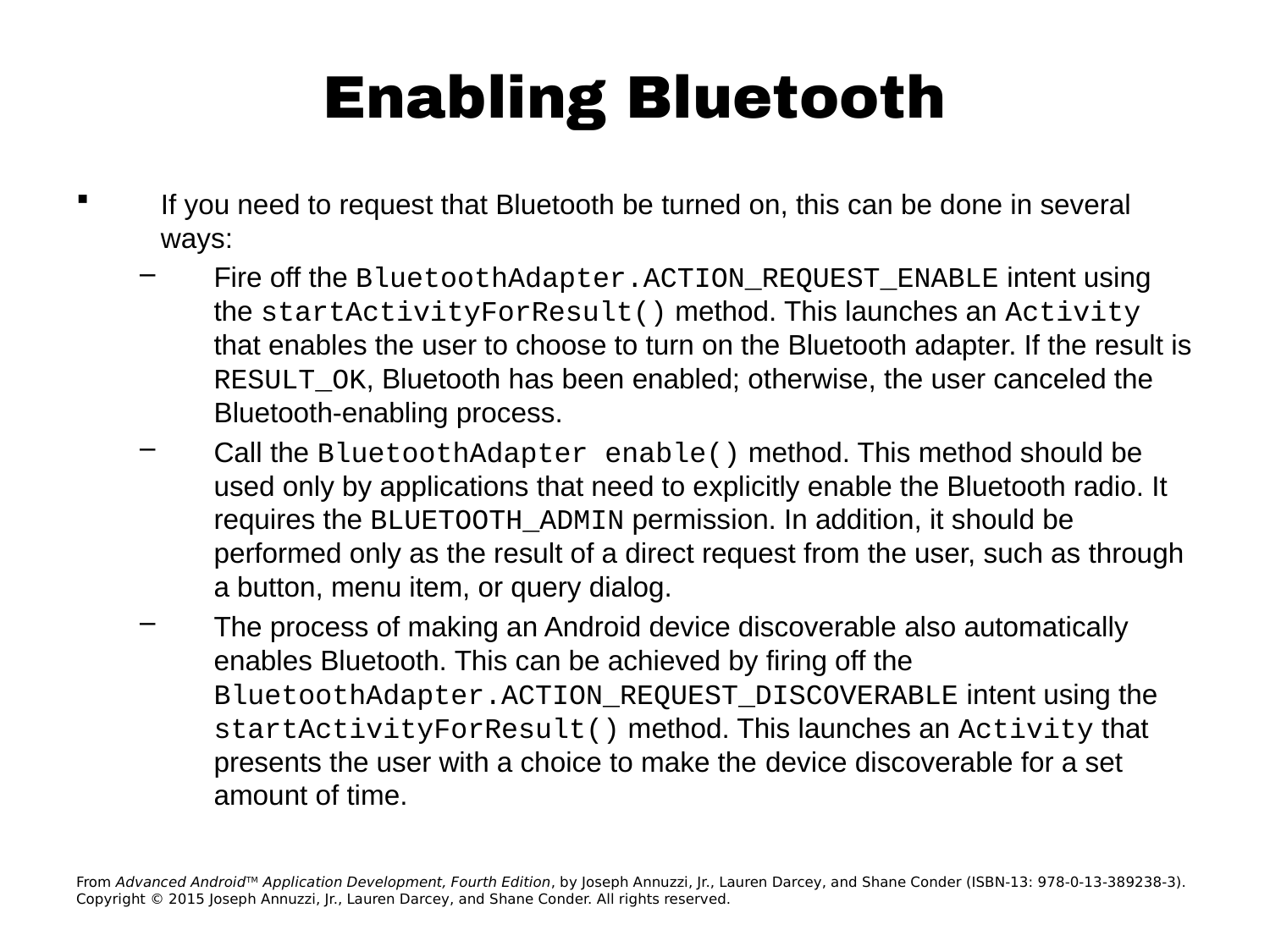

# Enabling Bluetooth
If you need to request that Bluetooth be turned on, this can be done in several ways:
Fire off the BluetoothAdapter.ACTION_REQUEST_ENABLE intent using the startActivityForResult() method. This launches an Activity that enables the user to choose to turn on the Bluetooth adapter. If the result is RESULT_OK, Bluetooth has been enabled; otherwise, the user canceled the Bluetooth-enabling process.
Call the BluetoothAdapter enable() method. This method should be used only by applications that need to explicitly enable the Bluetooth radio. It requires the BLUETOOTH_ADMIN permission. In addition, it should be performed only as the result of a direct request from the user, such as through a button, menu item, or query dialog.
The process of making an Android device discoverable also automatically enables Bluetooth. This can be achieved by firing off the BluetoothAdapter.ACTION_REQUEST_DISCOVERABLE intent using the startActivityForResult() method. This launches an Activity that presents the user with a choice to make the ­device discoverable for a set amount of time.
From Advanced AndroidTM Application Development, Fourth Edition, by Joseph Annuzzi, Jr., Lauren Darcey, and Shane Conder (ISBN-13: 978-0-13-389238-3). Copyright © 2015 Joseph Annuzzi, Jr., Lauren Darcey, and Shane Conder. All rights reserved.